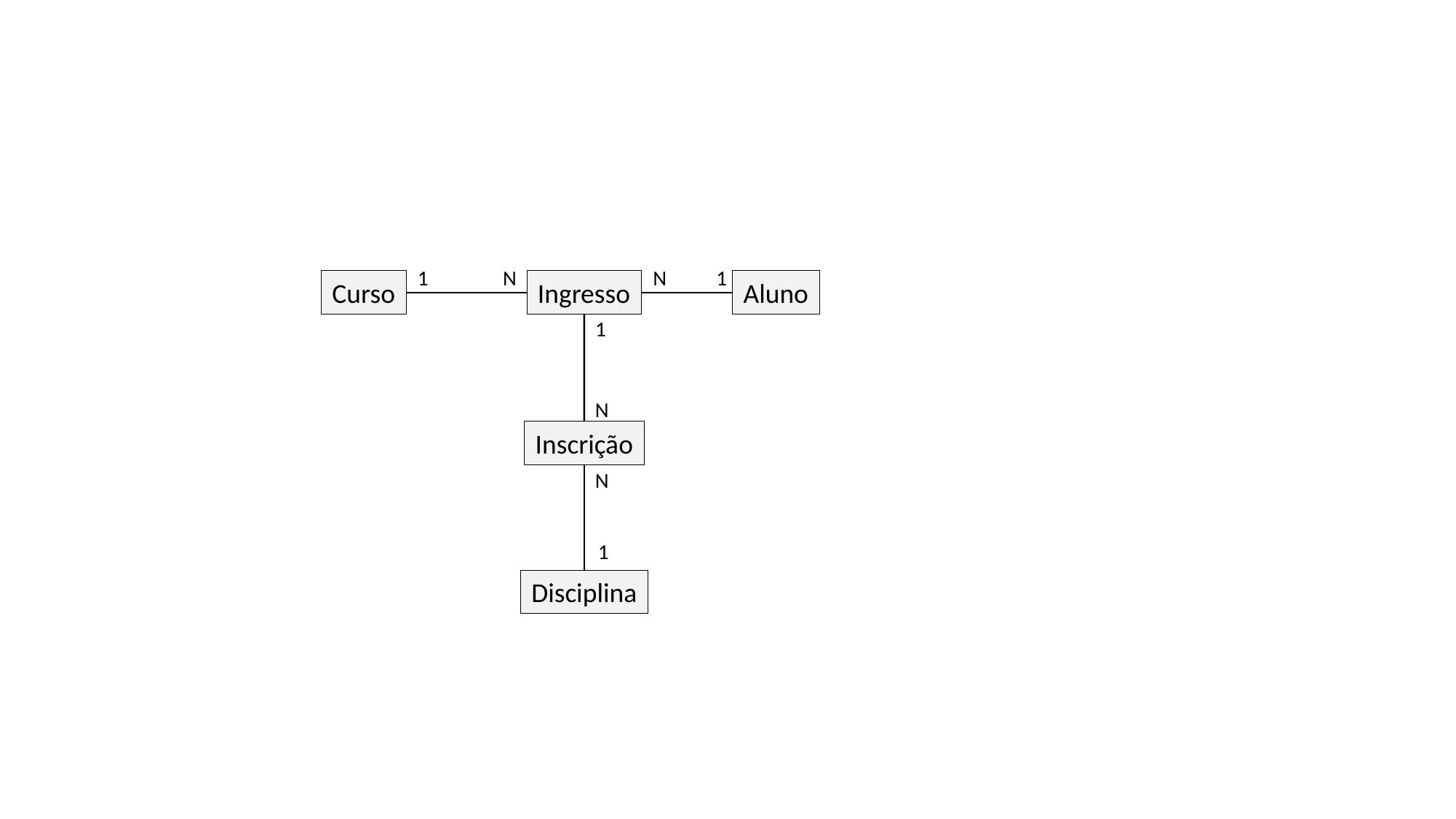

1
N
N
1
Curso
Ingresso
Aluno
1
N
Inscrição
N
1
Disciplina